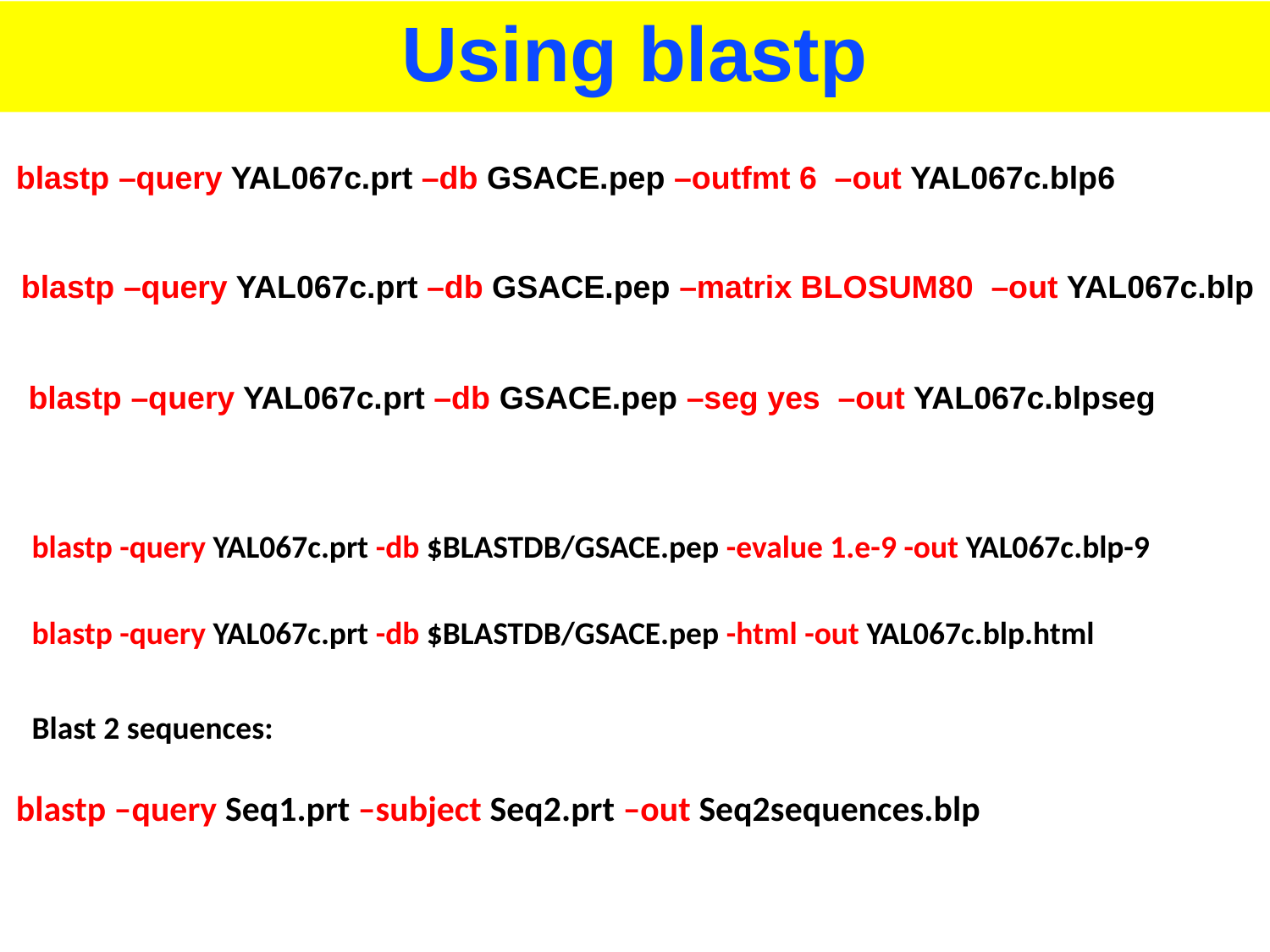

# Using blastp
blastp –query YAL067c.prt –db GSACE.pep –outfmt 6  –out YAL067c.blp6
blastp –query YAL067c.prt –db GSACE.pep –matrix BLOSUM80  –out YAL067c.blp
blastp –query YAL067c.prt –db GSACE.pep –seg yes  –out YAL067c.blpseg
blastp -query YAL067c.prt -db $BLASTDB/GSACE.pep -evalue 1.e-9 -out YAL067c.blp-9
blastp -query YAL067c.prt -db $BLASTDB/GSACE.pep -html -out YAL067c.blp.html
Blast 2 sequences:
blastp –query Seq1.prt –subject Seq2.prt –out Seq2sequences.blp